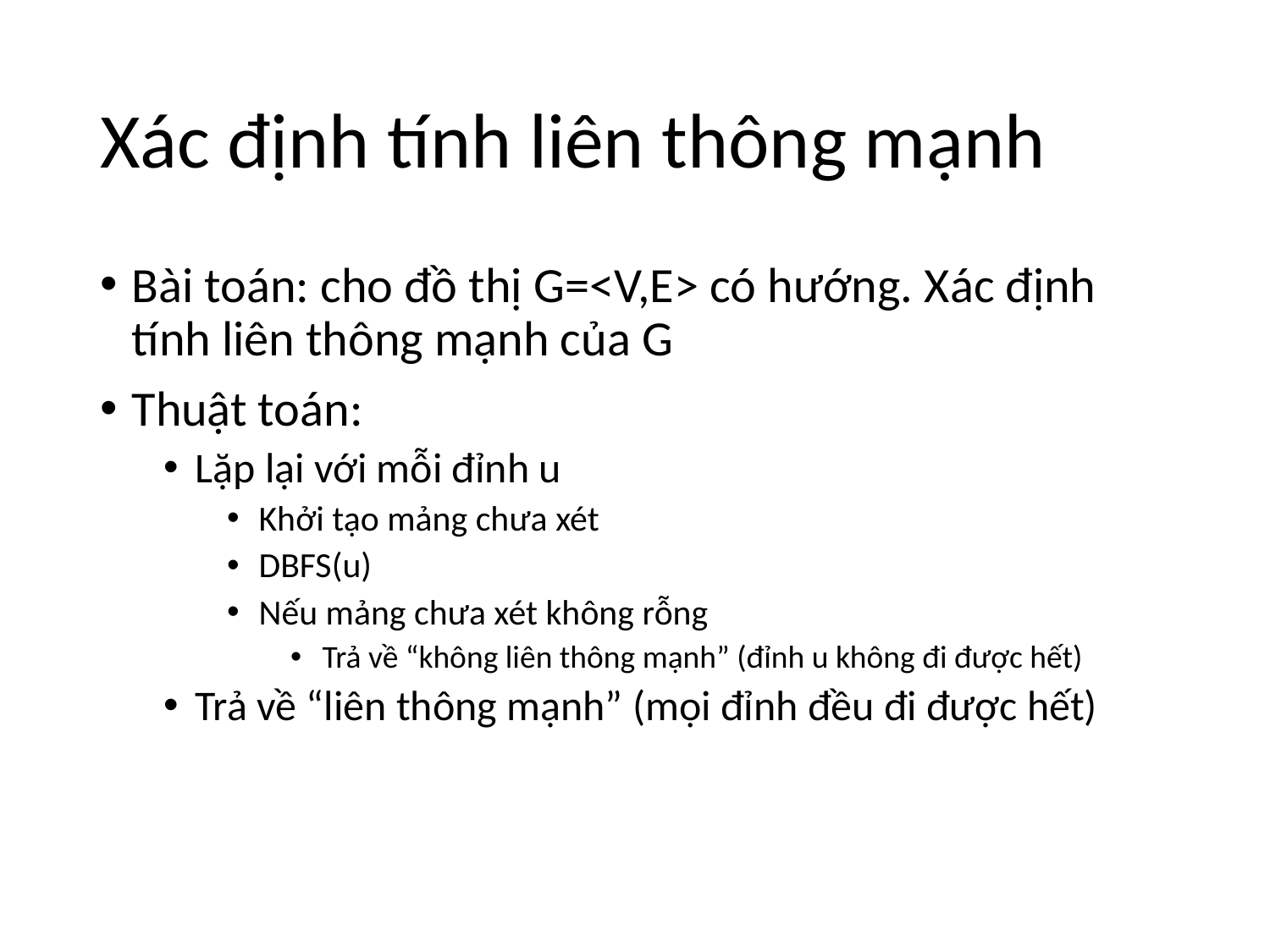

# Xác định tính liên thông mạnh
Bài toán: cho đồ thị G=<V,E> có hướng. Xác định tính liên thông mạnh của G
Thuật toán:
Lặp lại với mỗi đỉnh u
Khởi tạo mảng chưa xét
DBFS(u)
Nếu mảng chưa xét không rỗng
Trả về “không liên thông mạnh” (đỉnh u không đi được hết)
Trả về “liên thông mạnh” (mọi đỉnh đều đi được hết)